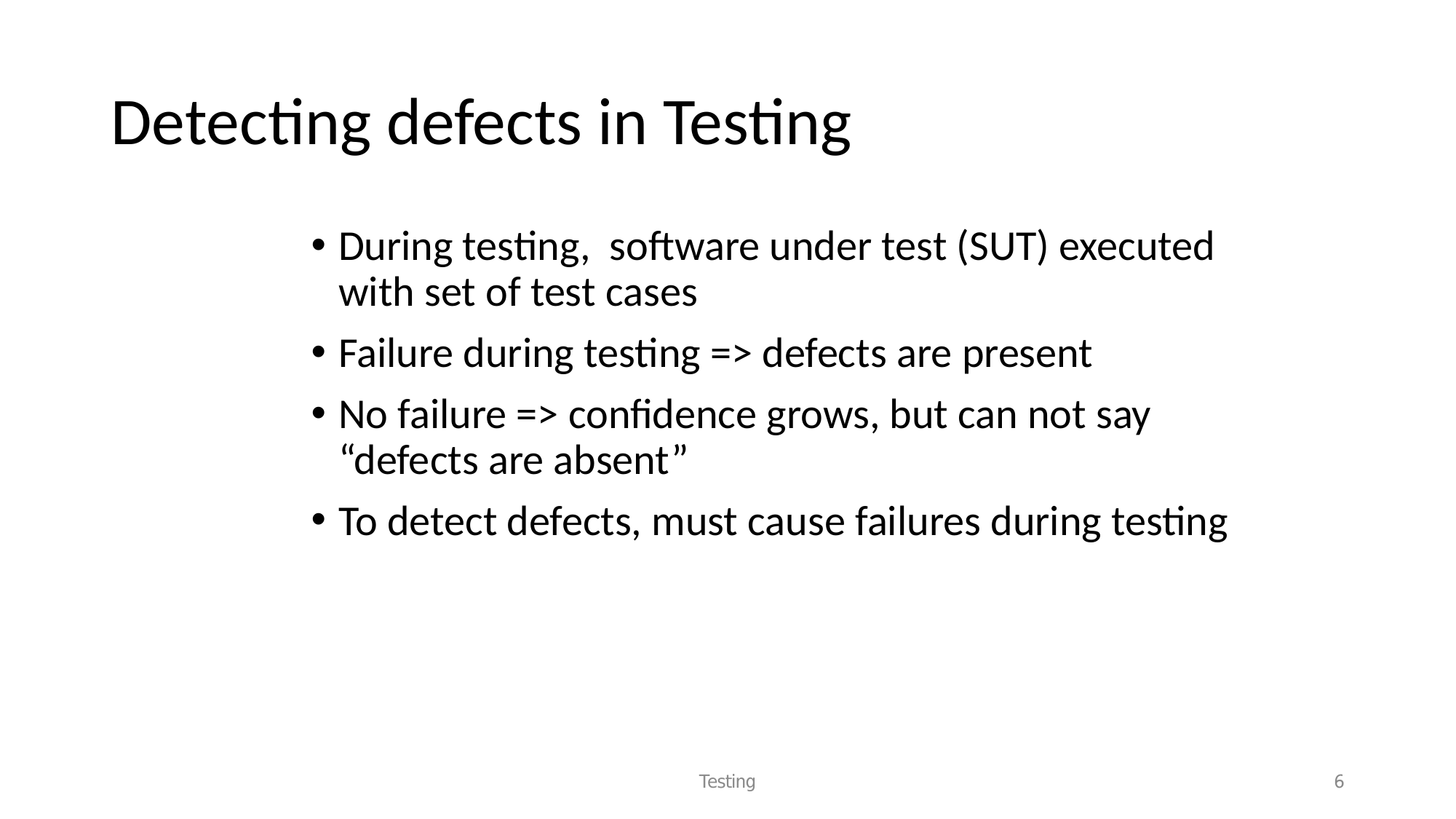

# Detecting defects in Testing
During testing,  software under test (SUT) executed with set of test cases
Failure during testing => defects are present
No failure => confidence grows, but can not say “defects are absent”
To detect defects, must cause failures during testing
Testing
6